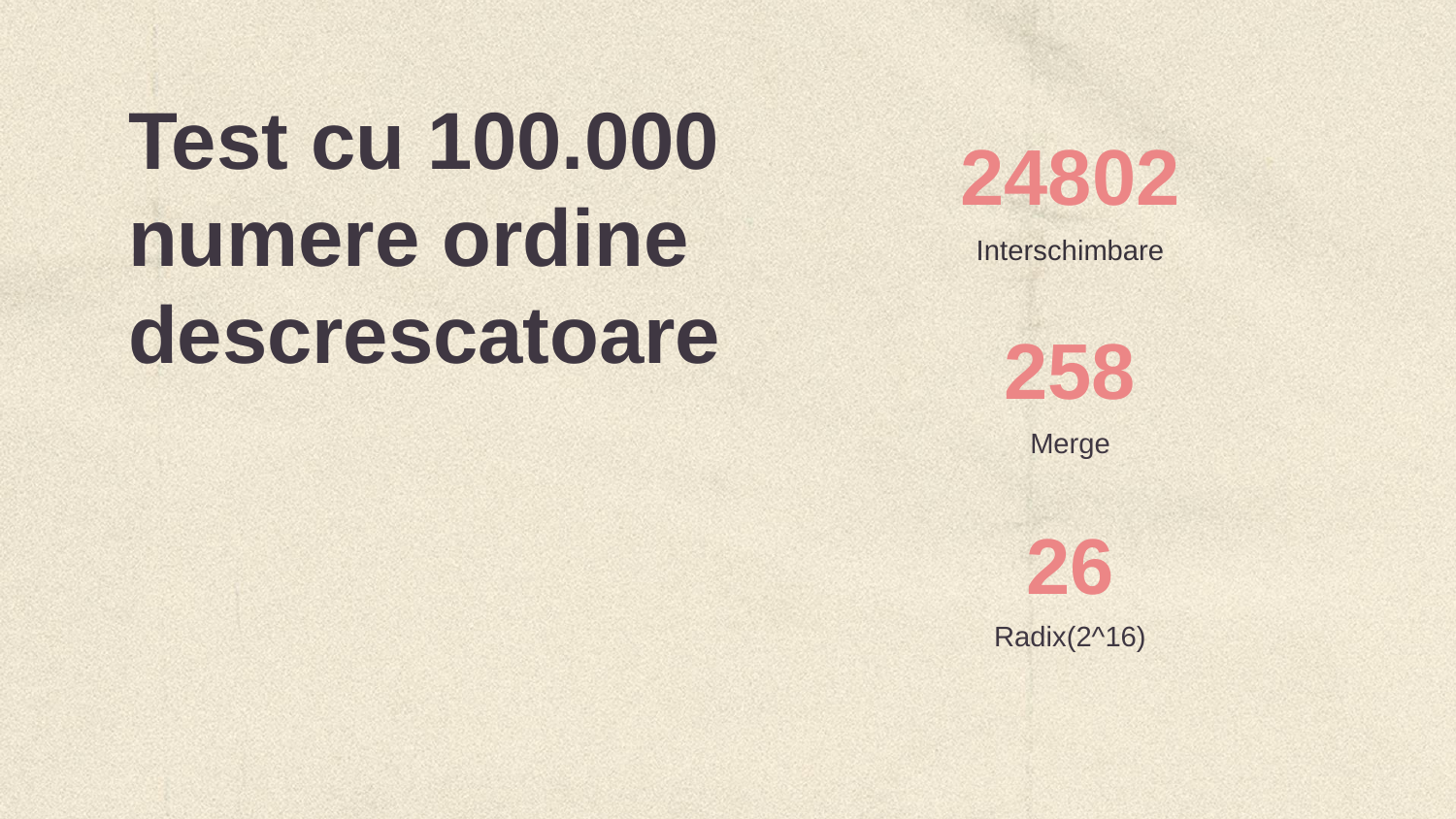

Test cu 100.000
numere ordine
descrescatoare

# 24802
Interschimbare
258
Merge
26
Radix(2^16)